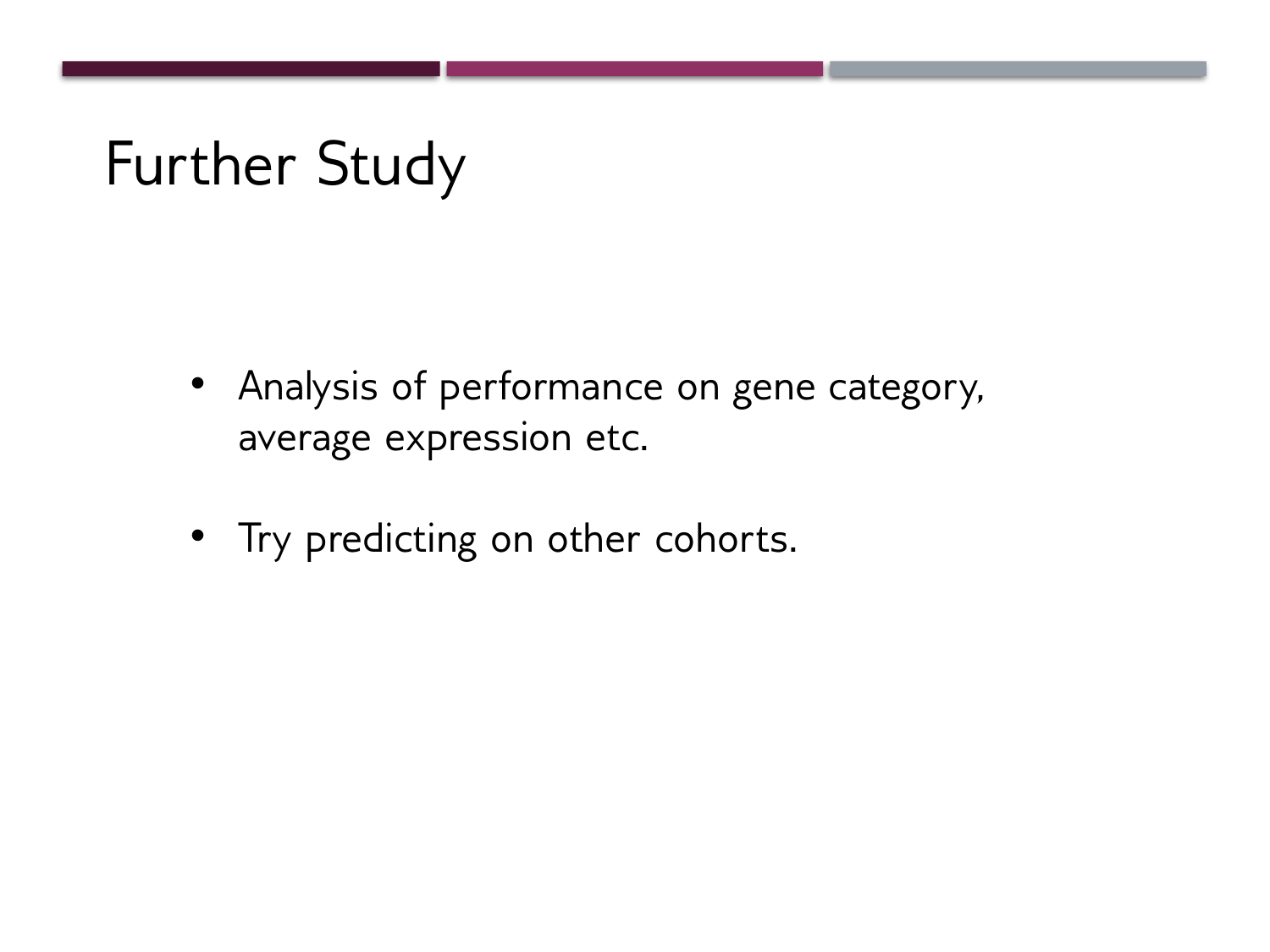

Further Study
Analysis of performance on gene category, average expression etc.

Try predicting on other cohorts.